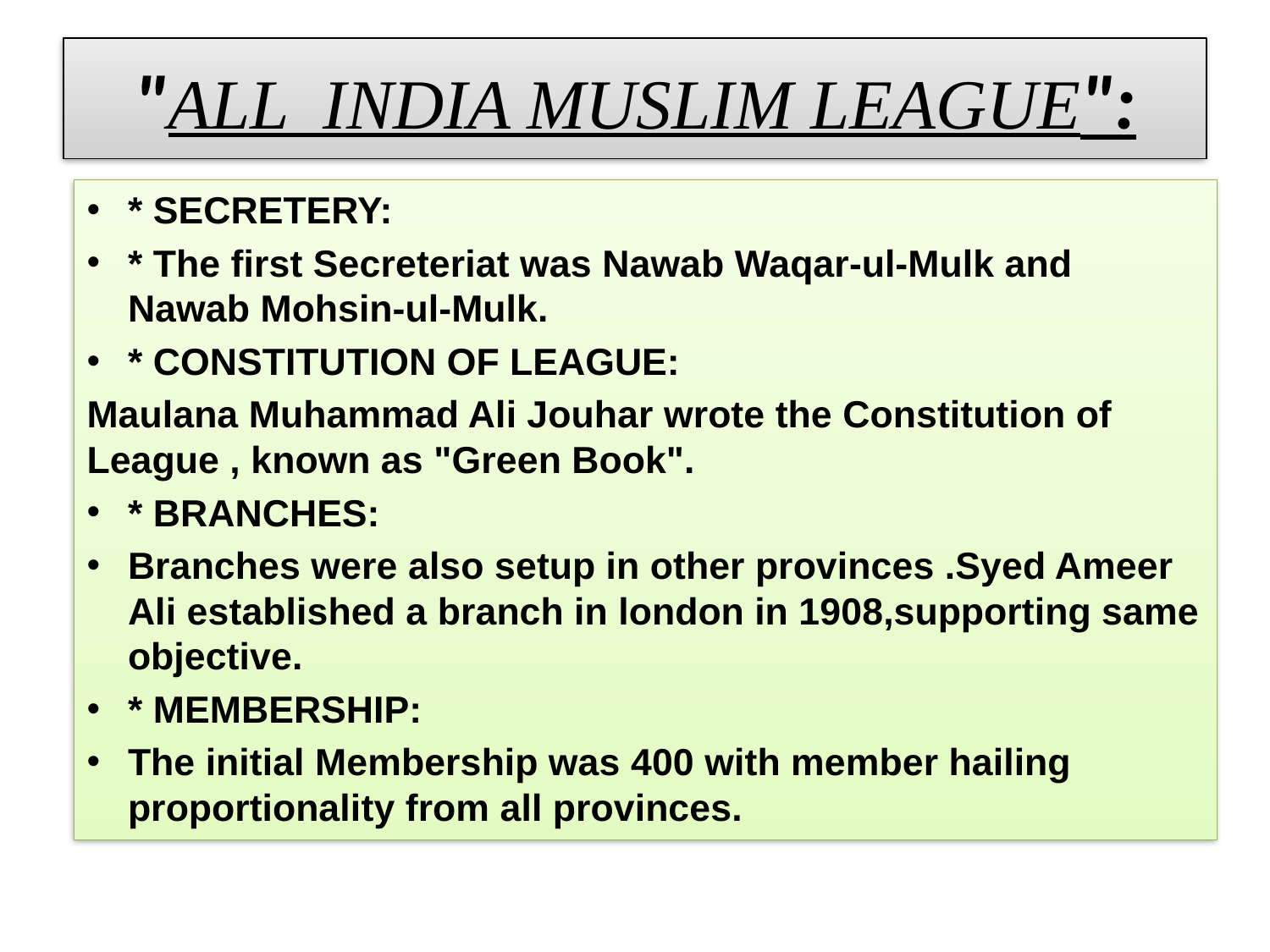

# "ALL  INDIA MUSLIM LEAGUE":
* SECRETERY:
* The first Secreteriat was Nawab Waqar-ul-Mulk and Nawab Mohsin-ul-Mulk.
* CONSTITUTION OF LEAGUE:
Maulana Muhammad Ali Jouhar wrote the Constitution of League , known as "Green Book".
* BRANCHES:
Branches were also setup in other provinces .Syed Ameer Ali established a branch in london in 1908,supporting same objective.
* MEMBERSHIP:
The initial Membership was 400 with member hailing proportionality from all provinces.